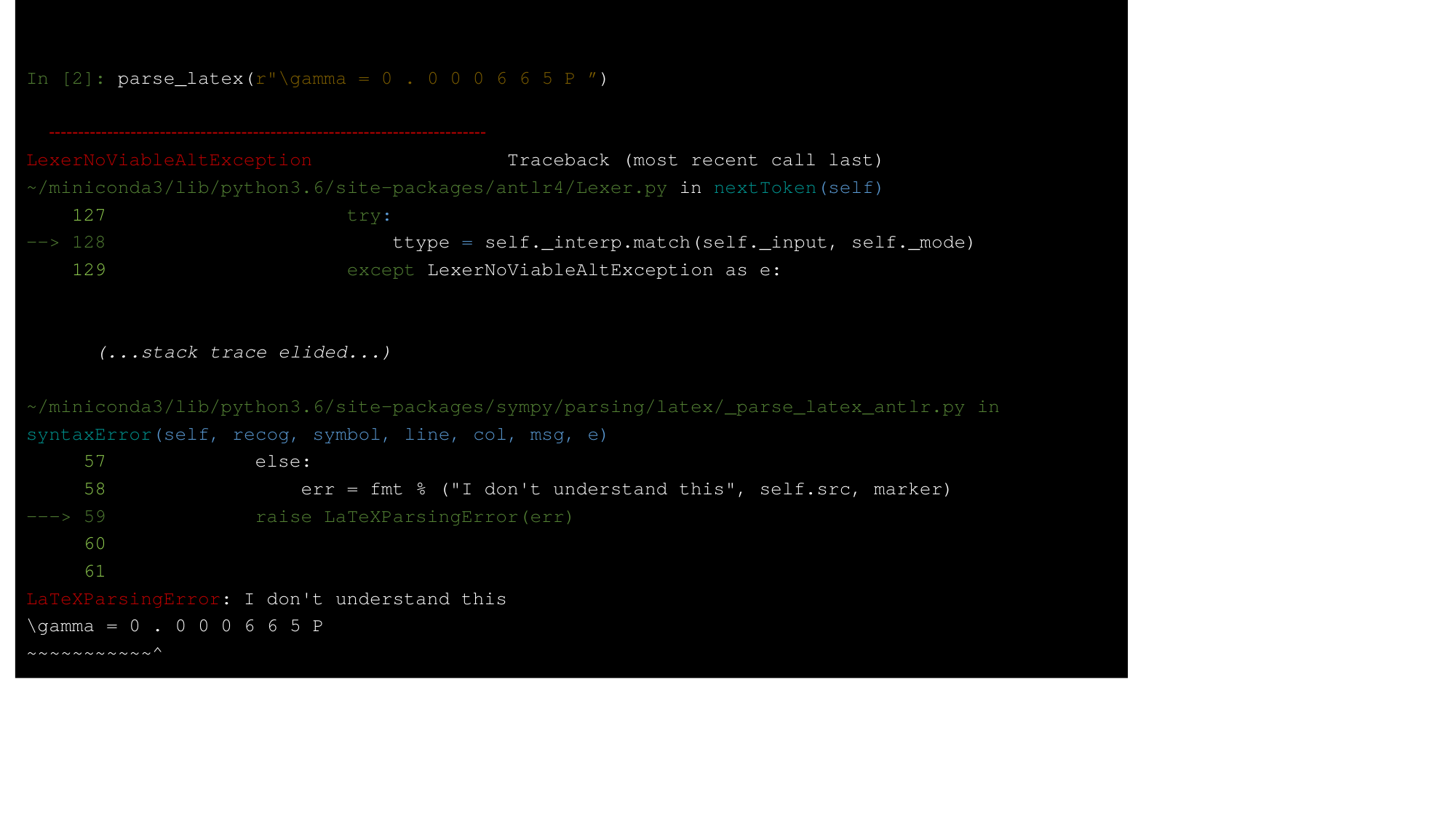

In [2]: parse_latex(r"\gamma = 0 . 0 0 0 6 6 5 P ”) )
  ---------------------------------------------------------------------------
LexerNoViableAltException                 Traceback (most recent call last)
~/miniconda3/lib/python3.6/site-packages/antlr4/Lexer.py in nextToken(self)
    127                     try:
--> 128                         ttype = self._interp.match(self._input, self._mode)
    129                     except LexerNoViableAltException as e:

      (...stack trace elided...)
~/miniconda3/lib/python3.6/site-packages/sympy/parsing/latex/_parse_latex_antlr.py in syntaxError(self, recog, symbol, line, col, msg, e)
     57             else:
     58                 err = fmt % ("I don't understand this", self.src, marker)
---> 59             raise LaTeXParsingError(err)
     60
     61
LaTeXParsingError: I don't understand this
\gamma = 0 . 0 0 0 6 6 5 P
~~~~~~~~~~~^